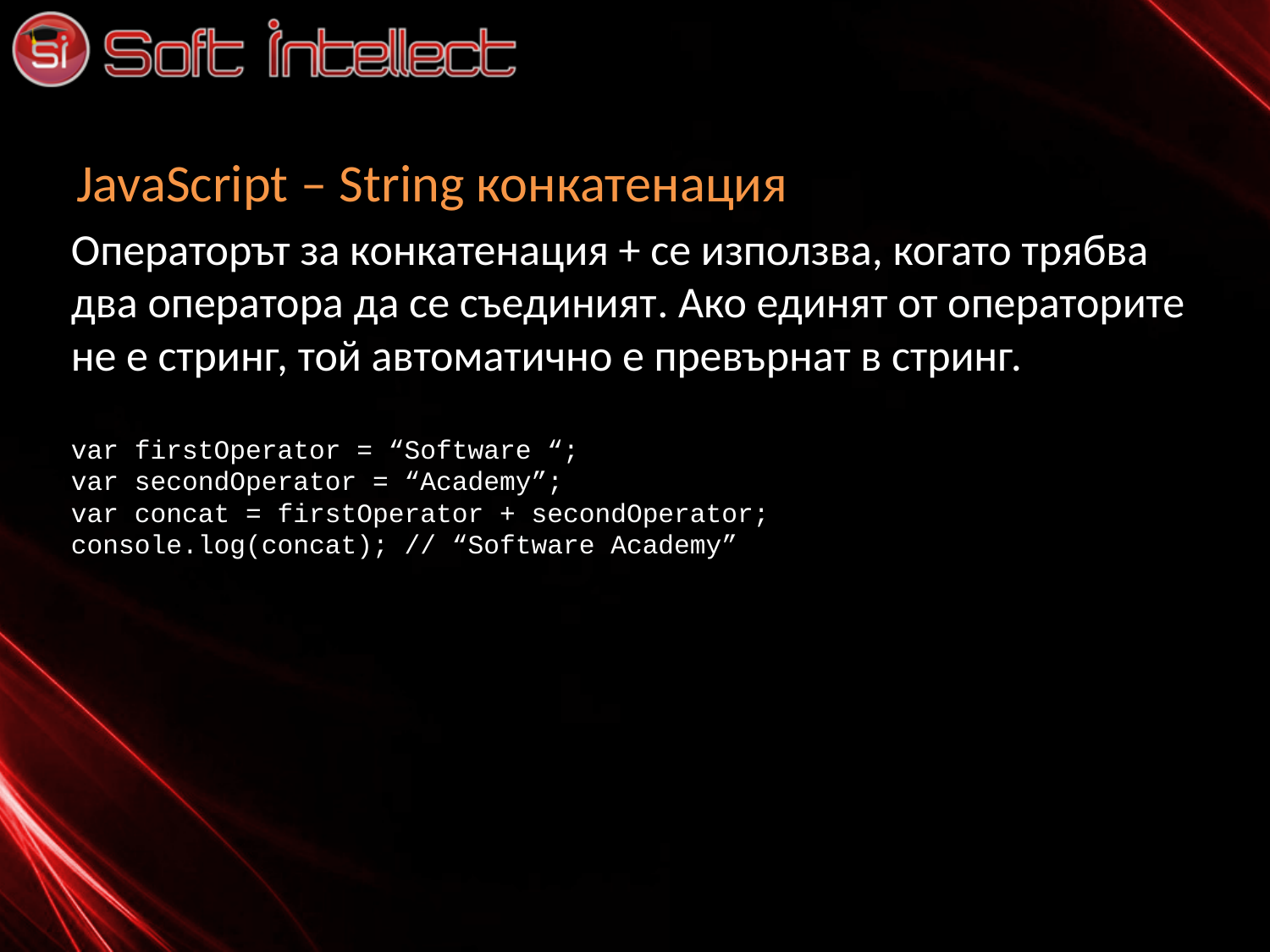

# JavaScript – String конкатенация
Операторът за конкатенация + се използва, когато трябва два оператора да се съединият. Ако единят от операторите не е стринг, той автоматично е превърнат в стринг.

var firstOperator = “Software “;
var secondOperator = “Academy”;
var concat = firstOperator + secondOperator;
console.log(concat); // “Software Academy”